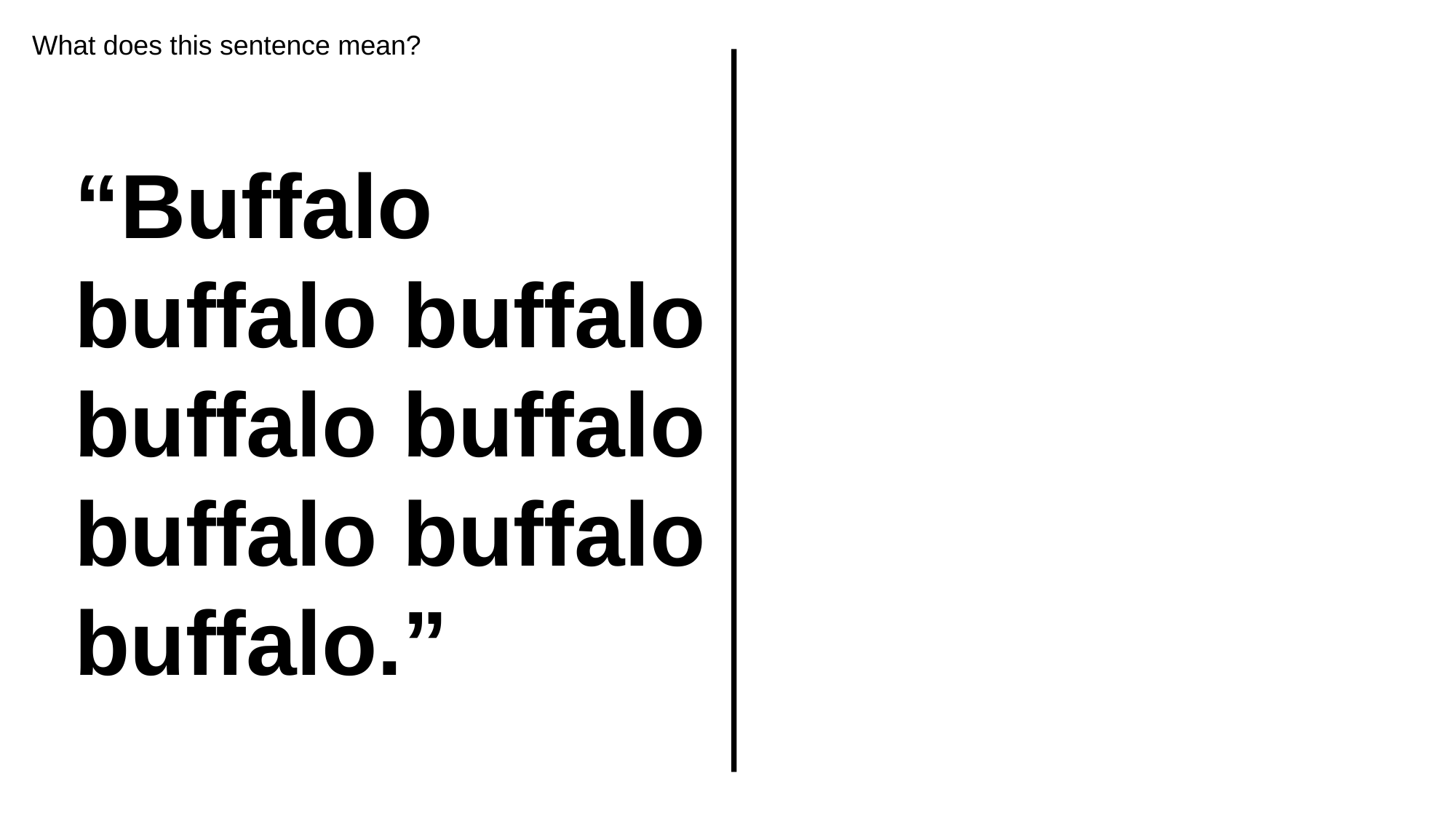

What does this sentence mean?

“Buffalo buffalo buffalo buffalo buffalo buffalo buffalo buffalo.”